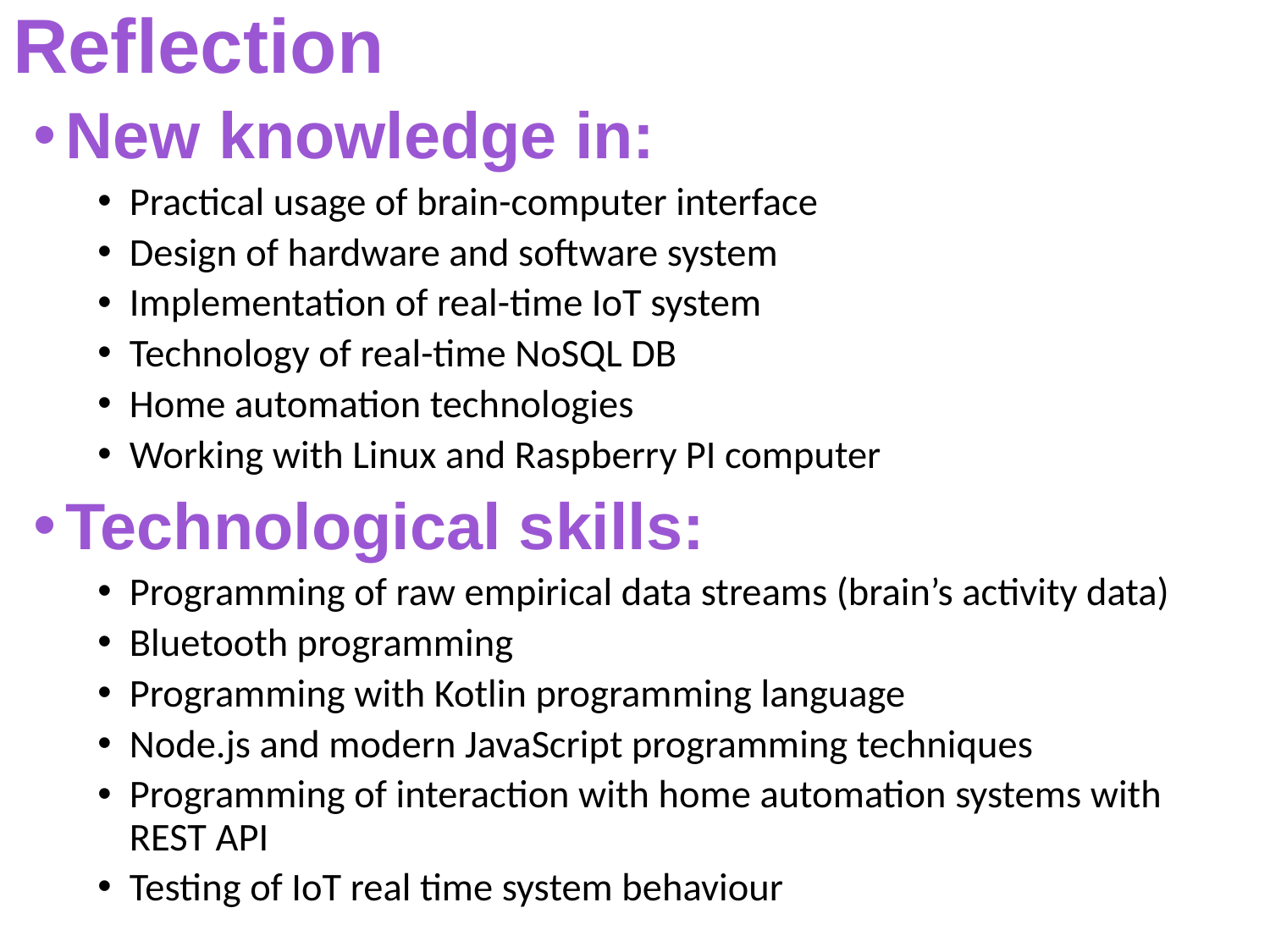

# Reflection
New knowledge in:
Practical usage of brain-computer interface
Design of hardware and software system
Implementation of real-time IoT system
Technology of real-time NoSQL DB
Home automation technologies
Working with Linux and Raspberry PI computer
Technological skills:
Programming of raw empirical data streams (brain’s activity data)
Bluetooth programming
Programming with Kotlin programming language
Node.js and modern JavaScript programming techniques
Programming of interaction with home automation systems with REST API
Testing of IoT real time system behaviour